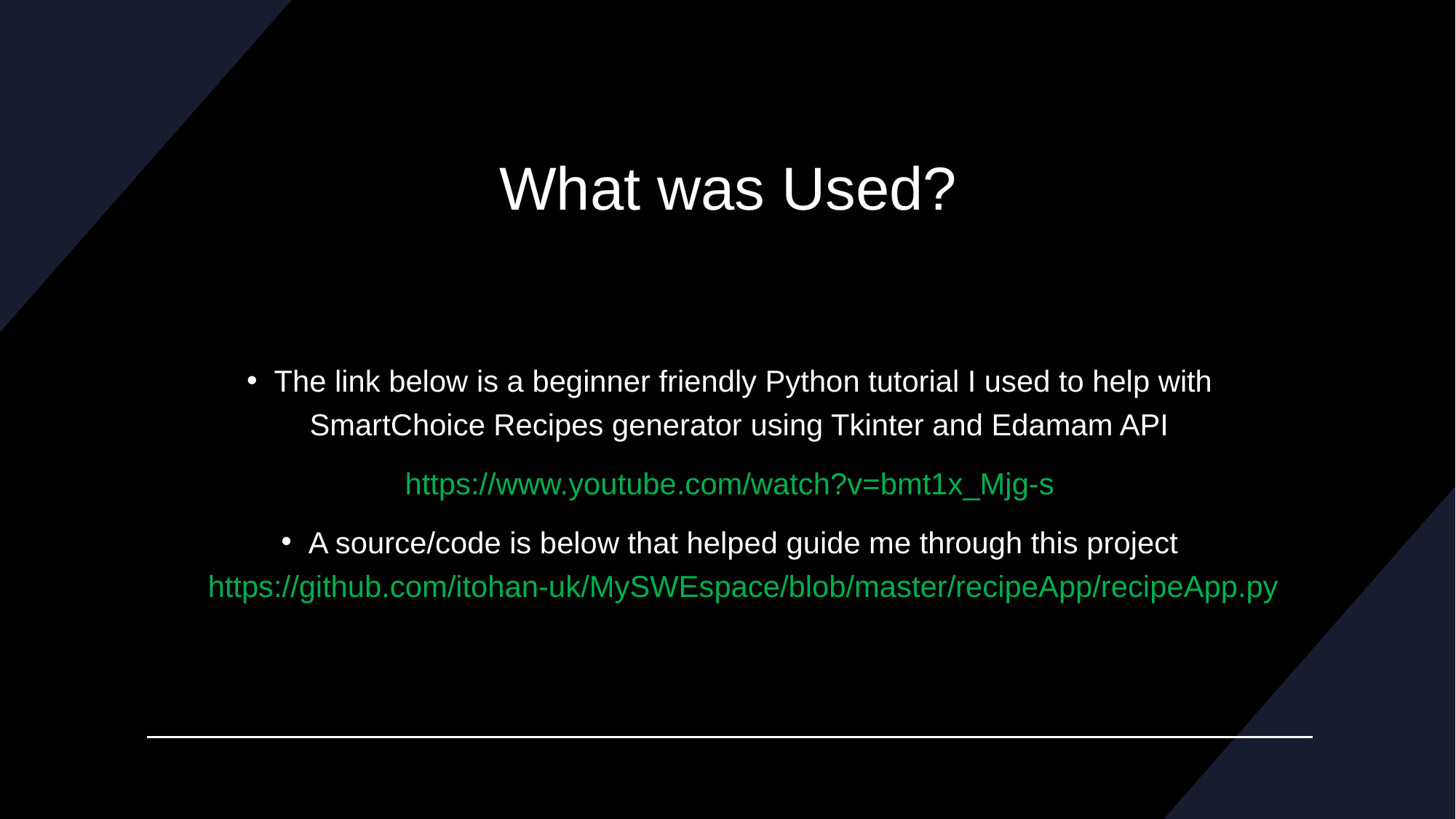

# What was Used?
The link below is a beginner friendly Python tutorial I used to help with SmartChoice Recipes generator using Tkinter and Edamam API
https://www.youtube.com/watch?v=bmt1x_Mjg-s
A source/code is below that helped guide me through this project https://github.com/itohan-uk/MySWEspace/blob/master/recipeApp/recipeApp.py